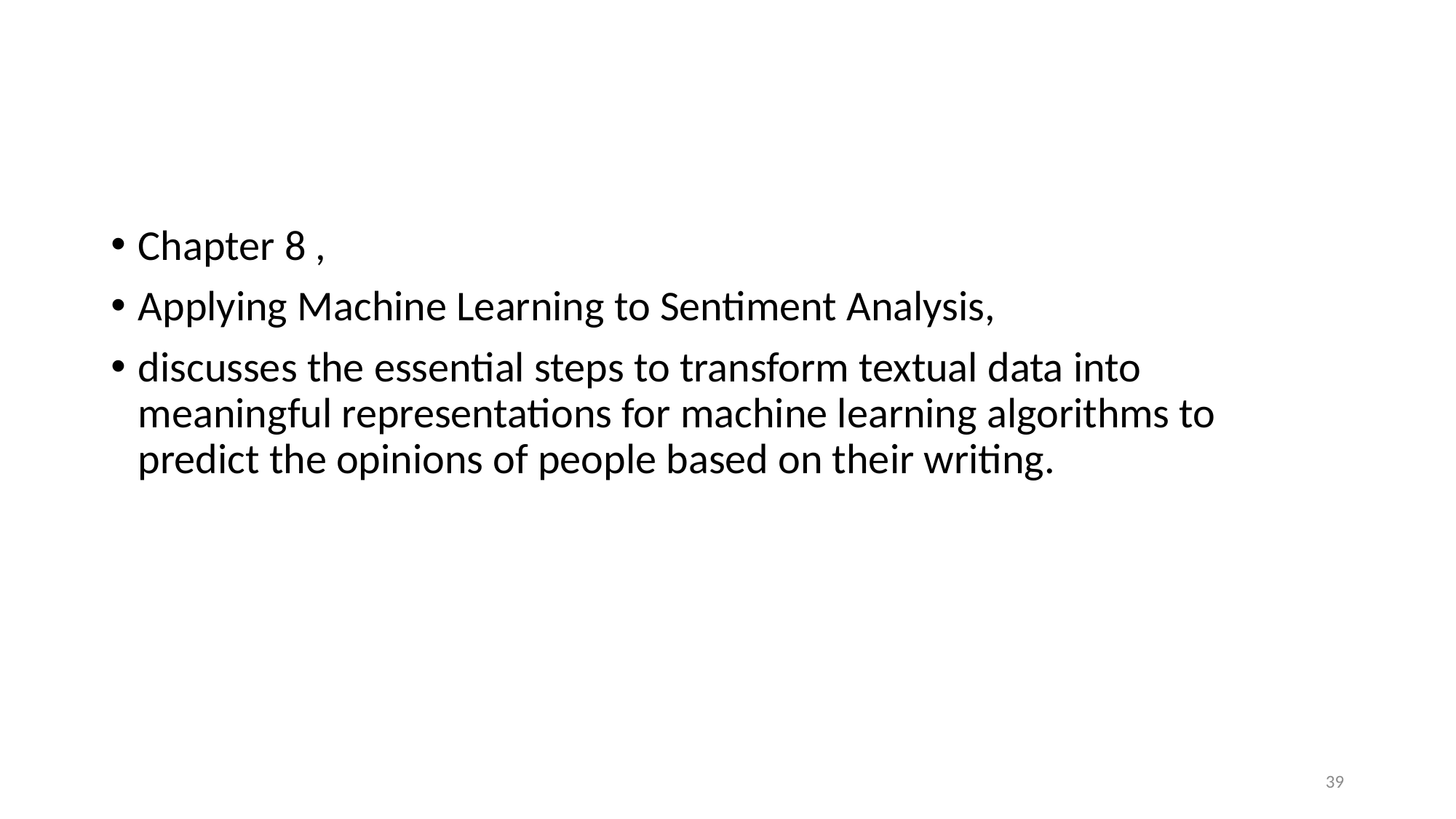

#
Chapter 8 ,
Applying Machine Learning to Sentiment Analysis,
discusses the essential steps to transform textual data into meaningful representations for machine learning algorithms to predict the opinions of people based on their writing.
39